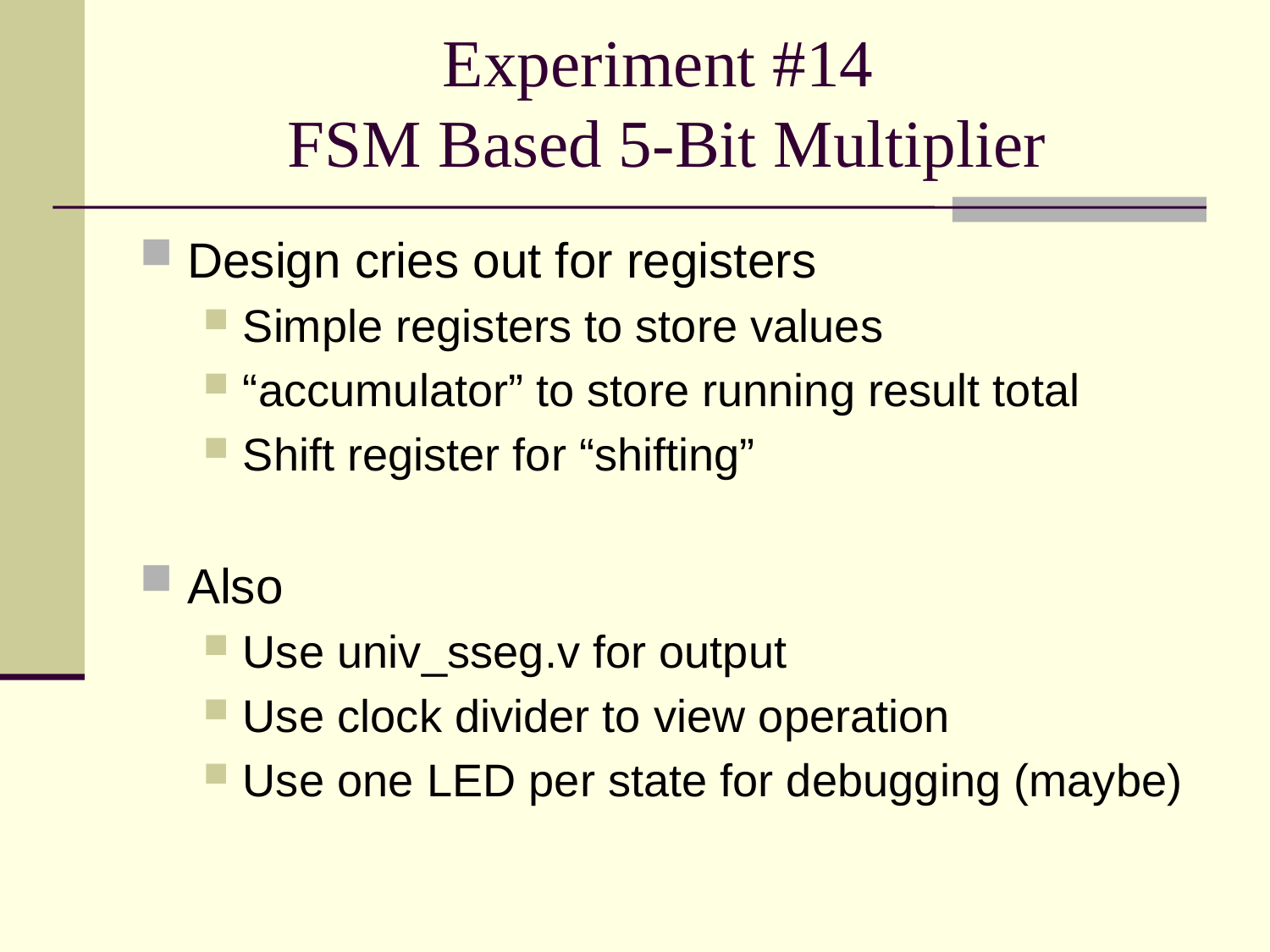

# Experiment #14 FSM Based 5-Bit Multiplier
Design cries out for registers
Simple registers to store values
“accumulator” to store running result total
Shift register for “shifting”

Also
Use univ_sseg.v for output
Use clock divider to view operation
Use one LED per state for debugging (maybe)